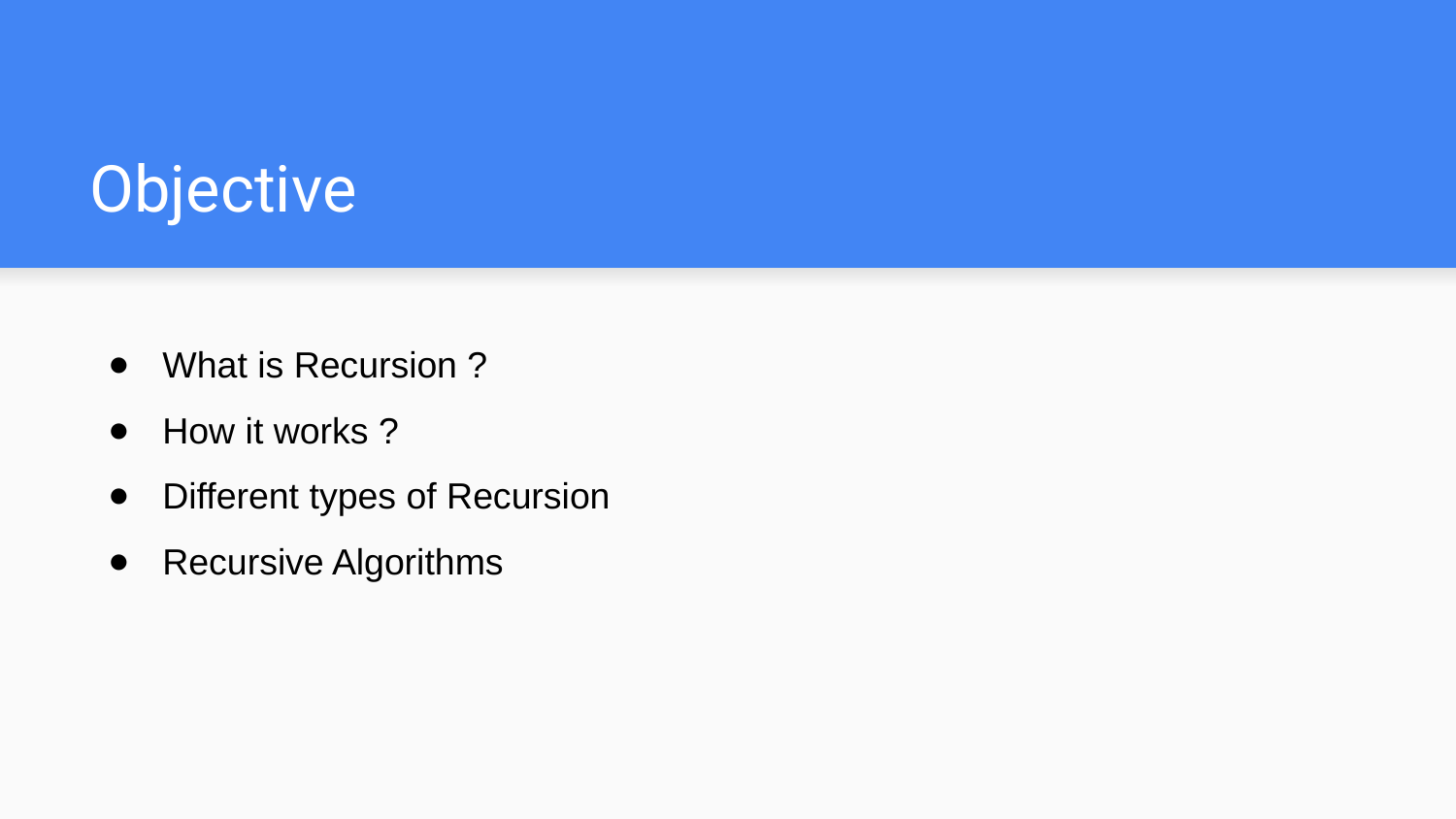

# Objective
What is Recursion ?
How it works ?
Different types of Recursion
Recursive Algorithms